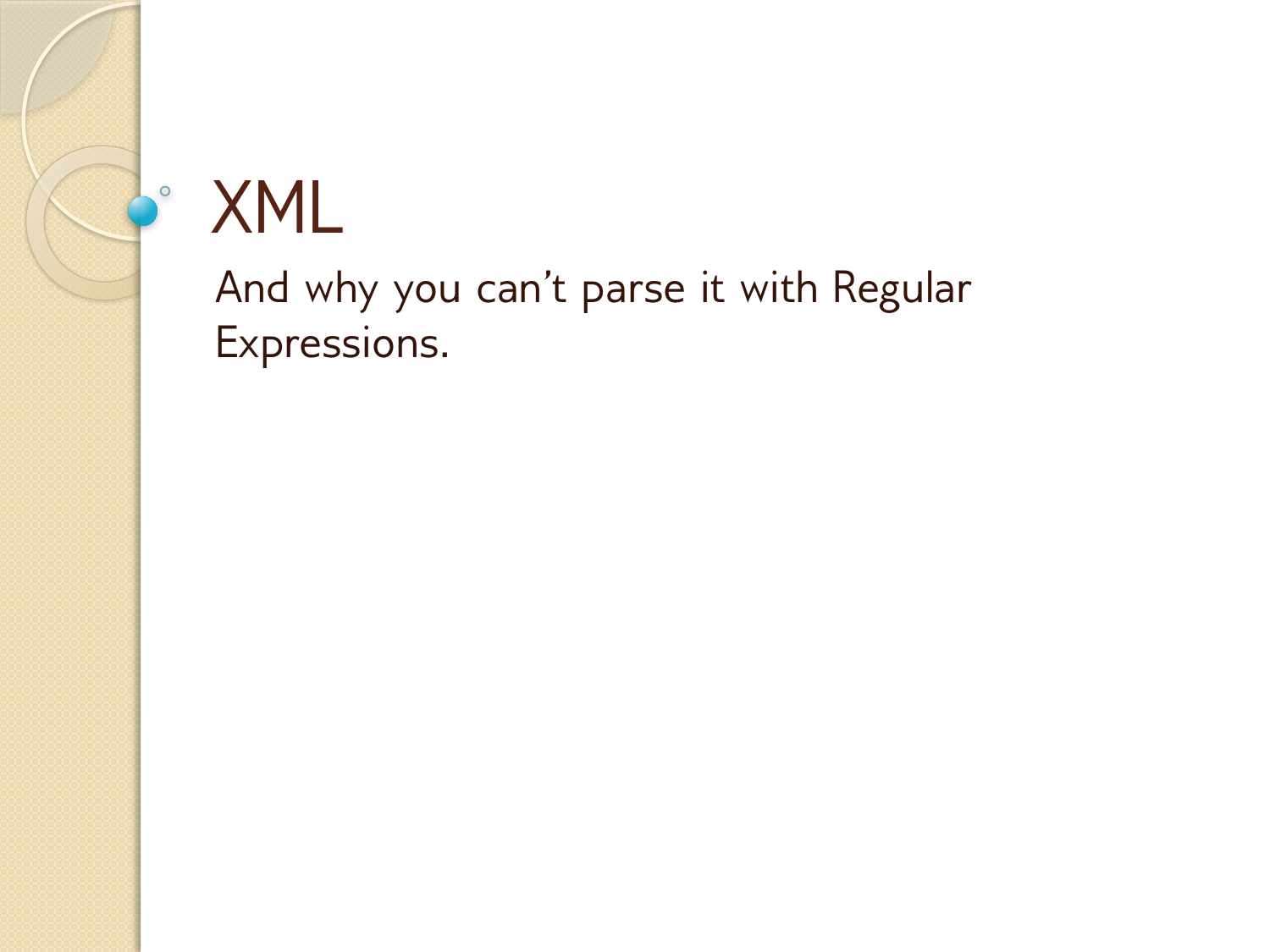

# XML
And why you can’t parse it with Regular Expressions.